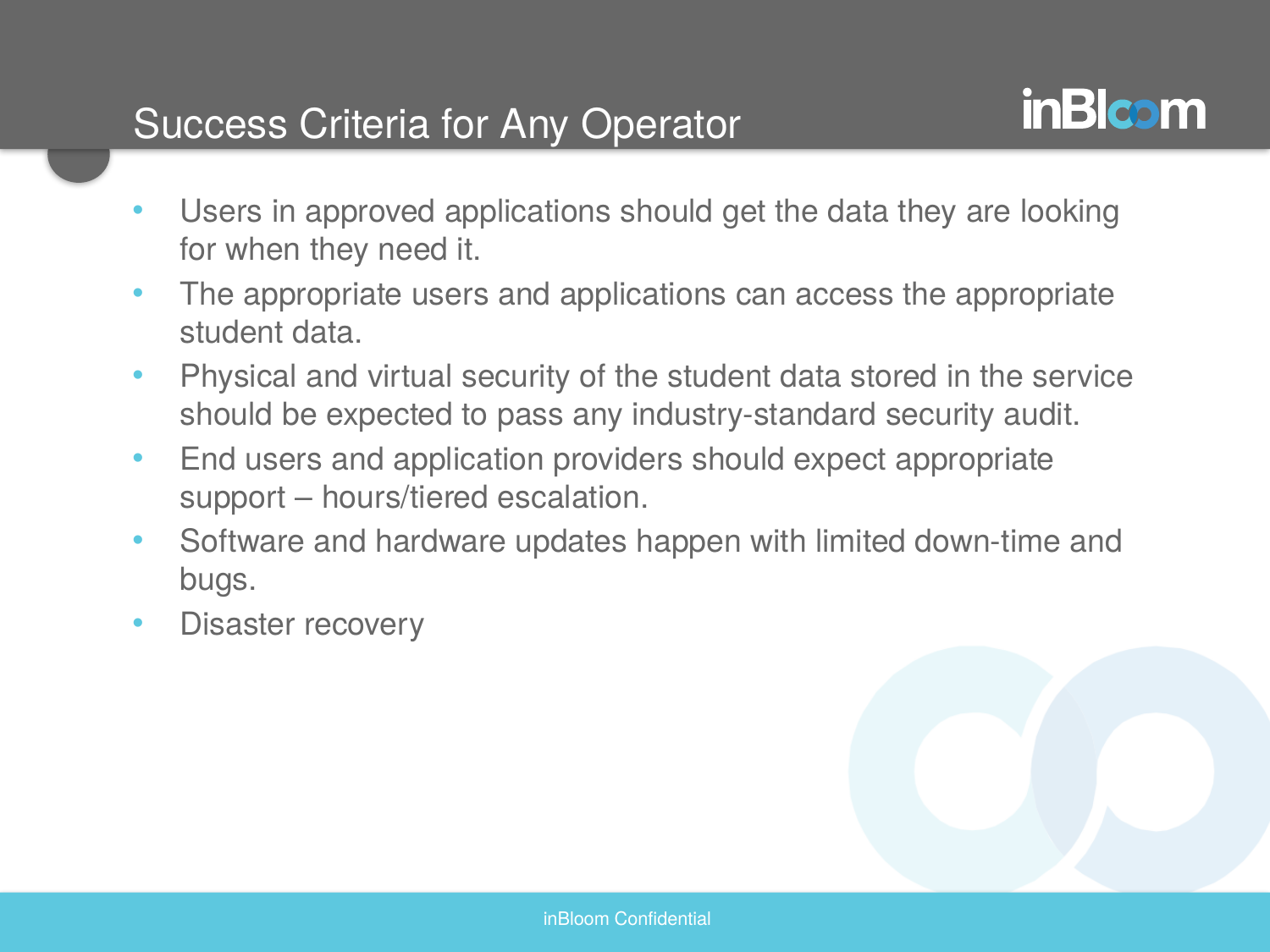

Success Criteria for Any Operator
Users in approved applications should get the data they are looking for when they need it.
The appropriate users and applications can access the appropriate student data.
Physical and virtual security of the student data stored in the service should be expected to pass any industry-standard security audit.
End users and application providers should expect appropriate support – hours/tiered escalation.
Software and hardware updates happen with limited down-time and bugs.
Disaster recovery